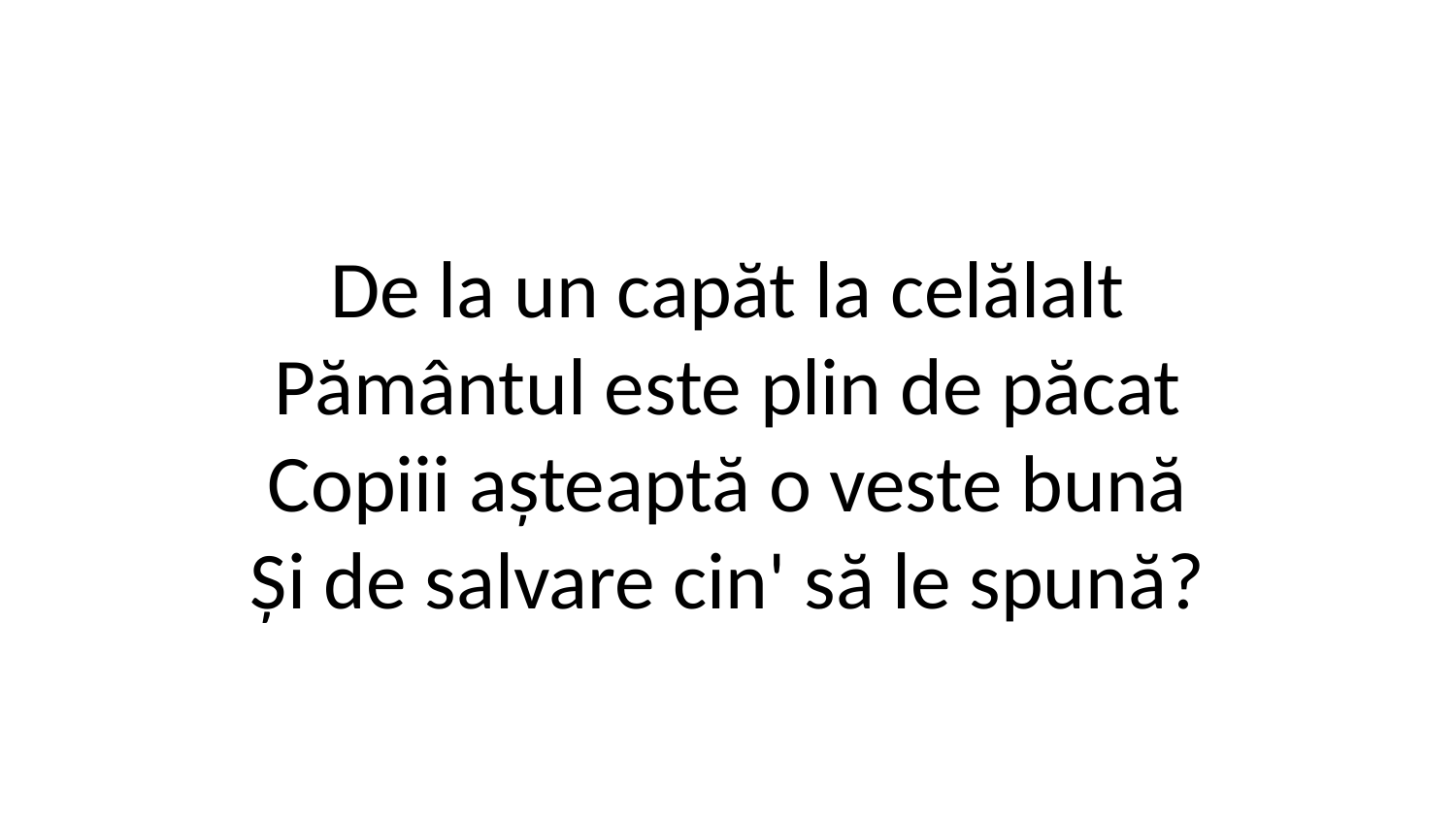

De la un capăt la celălalt
Pământul este plin de păcat
Copiii așteaptă o veste bună
Și de salvare cin' să le spună?